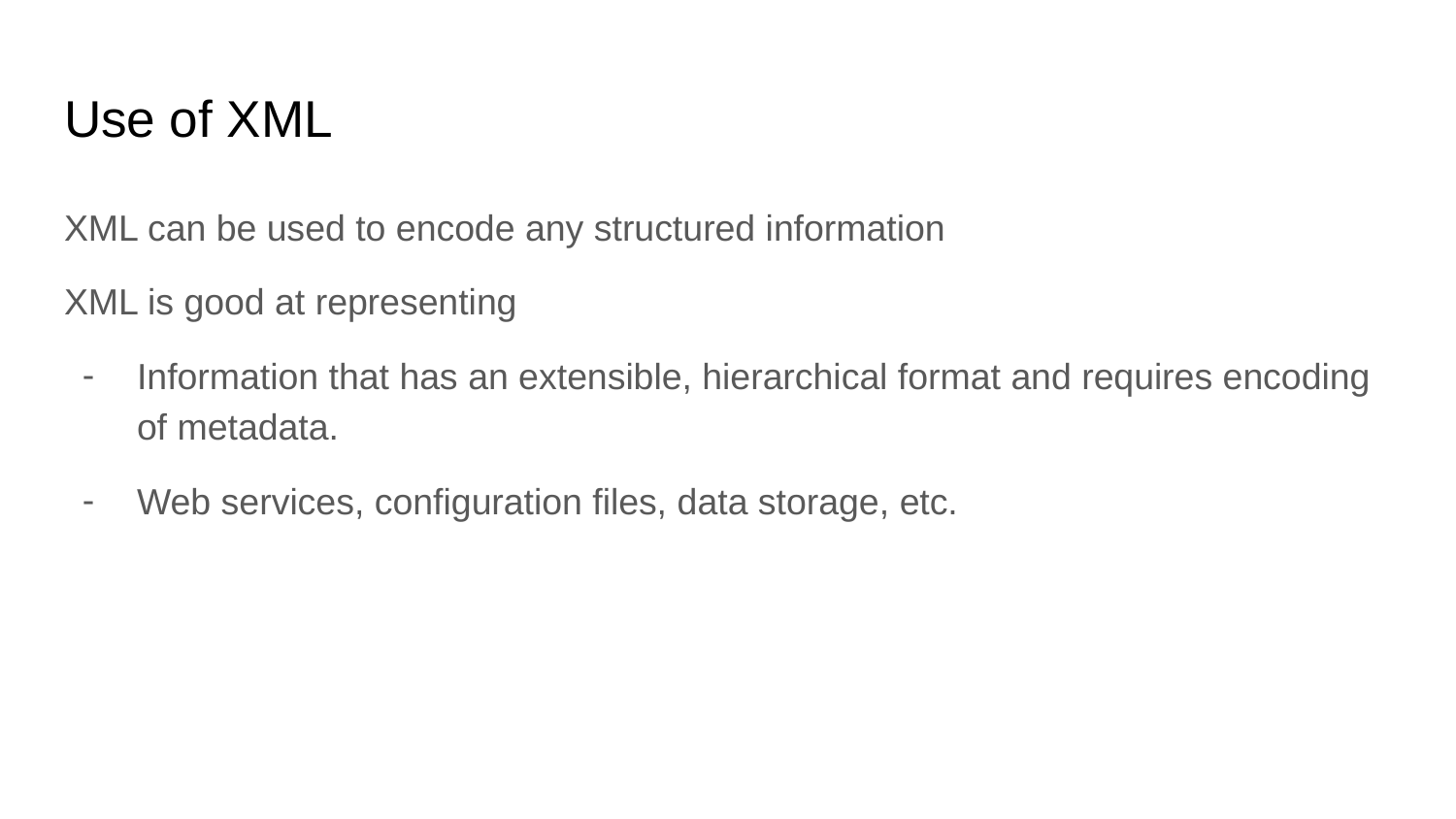

# Use of XML
XML can be used to encode any structured information
XML is good at representing
Information that has an extensible, hierarchical format and requires encoding of metadata.
Web services, configuration files, data storage, etc.